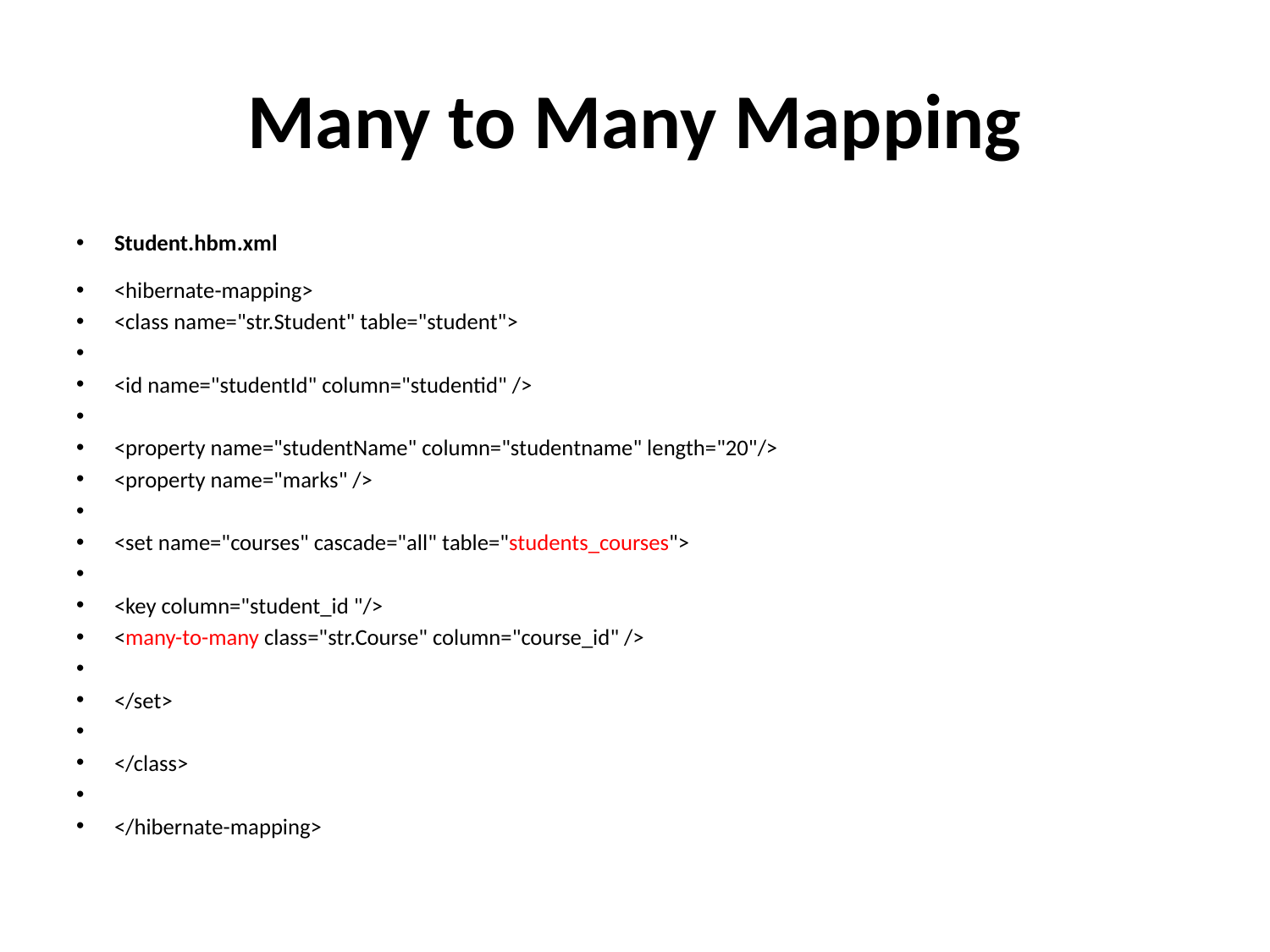

# Many to Many Mapping
Student.hbm.xml

<hibernate-mapping>
<class name="str.Student" table="student">

<id name="studentId" column="studentid" />

<property name="studentName" column="studentname" length="20"/>
<property name="marks" />

<set name="courses" cascade="all" table="students_courses">

<key column="student_id "/>
<many-to-many class="str.Course" column="course_id" />

</set>

</class>

</hibernate-mapping>